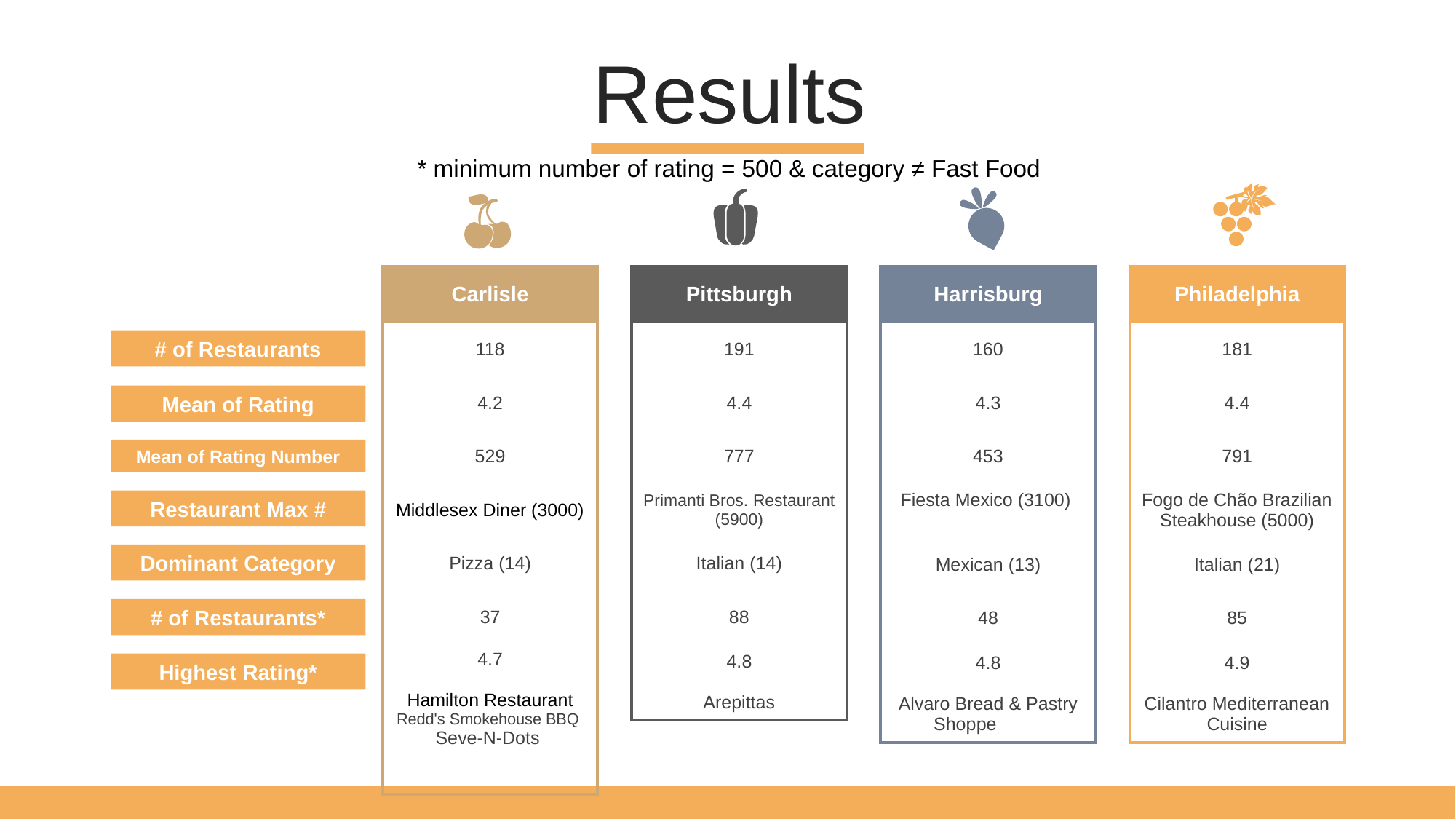

Results
* minimum number of rating = 500 & category ≠ Fast Food

| Carlisle |
| --- |
| 118 |
| 4.2 |
| 529 |
| Middlesex Diner (3000) |
| Pizza (14) |
| 37 |
| 4.7 Hamilton Restaurant Redd's Smokehouse BBQ Seve-N-Dots |
| Pittsburgh |
| --- |
| 191 |
| 4.4 |
| 777 |
| Primanti Bros. Restaurant (5900) |
| Italian (14) |
| 88 |
| 4.8 Arepittas |
| Harrisburg |
| --- |
| 160 |
| 4.3 |
| 453 |
| Fiesta Mexico (3100) |
| Mexican (13) |
| 48 |
| 4.8 Alvaro Bread & Pastry Shoppe |
| Philadelphia |
| --- |
| 181 |
| 4.4 |
| 791 |
| Fogo de Chão Brazilian Steakhouse (5000) |
| Italian (21) |
| 85 |
| 4.9 Cilantro Mediterranean Cuisine |
# of Restaurants
Mean of Rating
Mean of Rating Number
Restaurant Max #
Dominant Category
# of Restaurants*
Highest Rating*